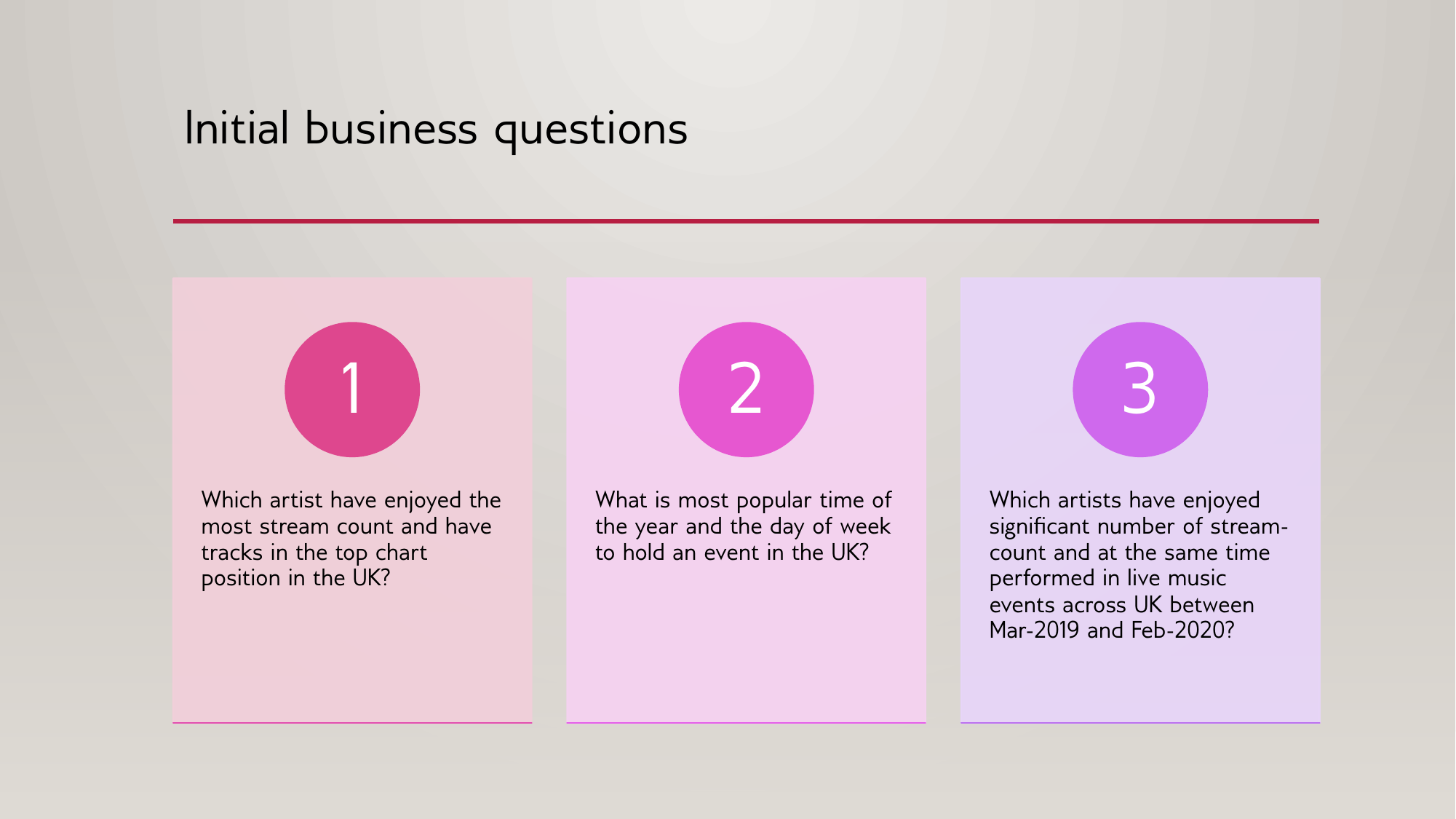

# Initial business questions

Which artist have enjoyed the most stream count and have tracks in the top chart position in the UK?
1
What is most popular time of the year and the day of week to hold an event in the UK?
2
Which artists have enjoyed significant number of stream-count and at the same time performed in live music events across UK between Mar-2019 and Feb-2020?
3